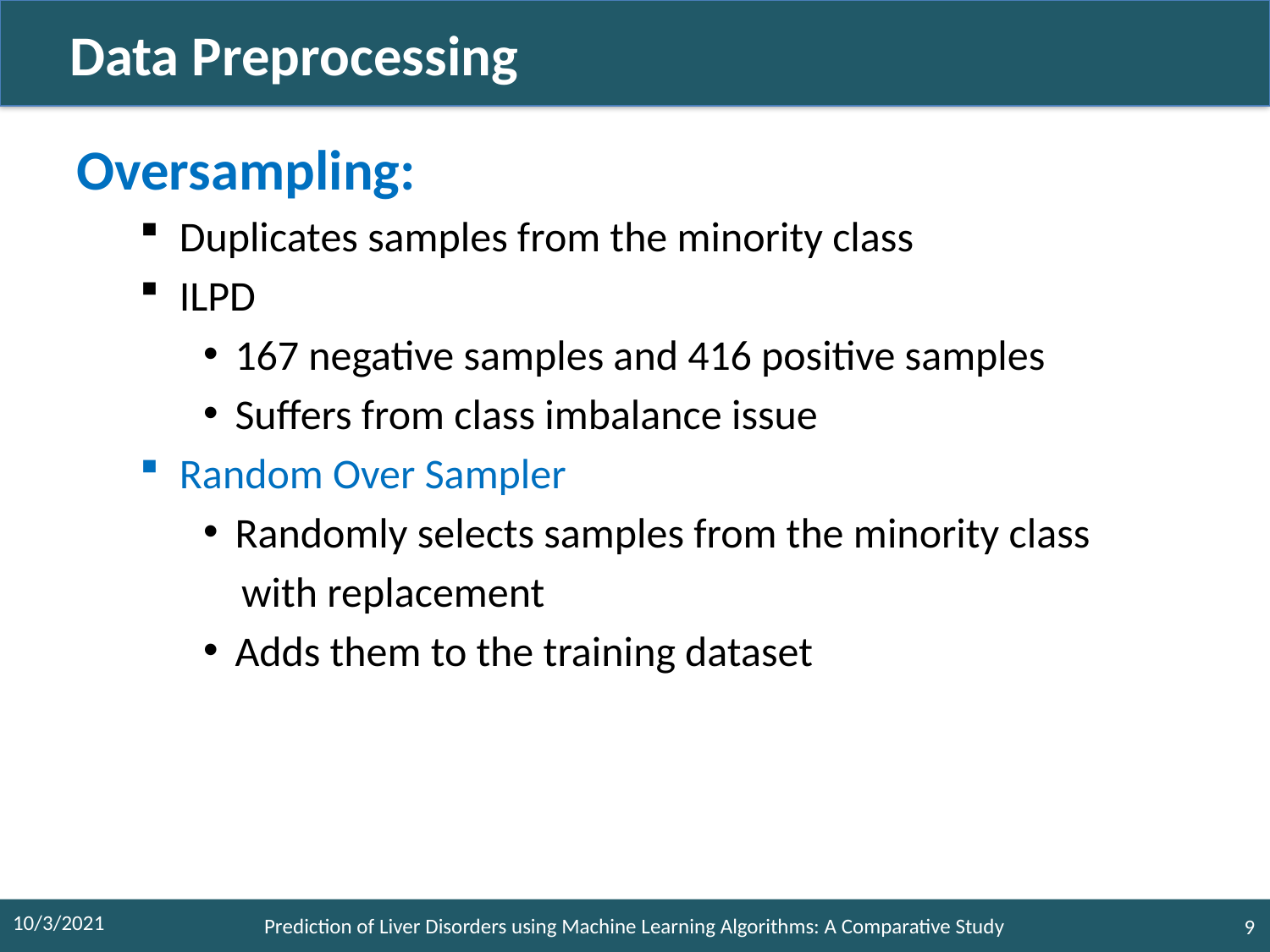

#
      Data Preprocessing
Oversampling:
Duplicates samples from the minority class
ILPD
167 negative samples and 416 positive samples
Suffers from class imbalance issue
Random Over Sampler
Randomly selects samples from the minority class
    with replacement
Adds them to the training dataset
10/3/2021
Prediction of Liver Disorders using Machine Learning Algorithms: A Comparative Study
9